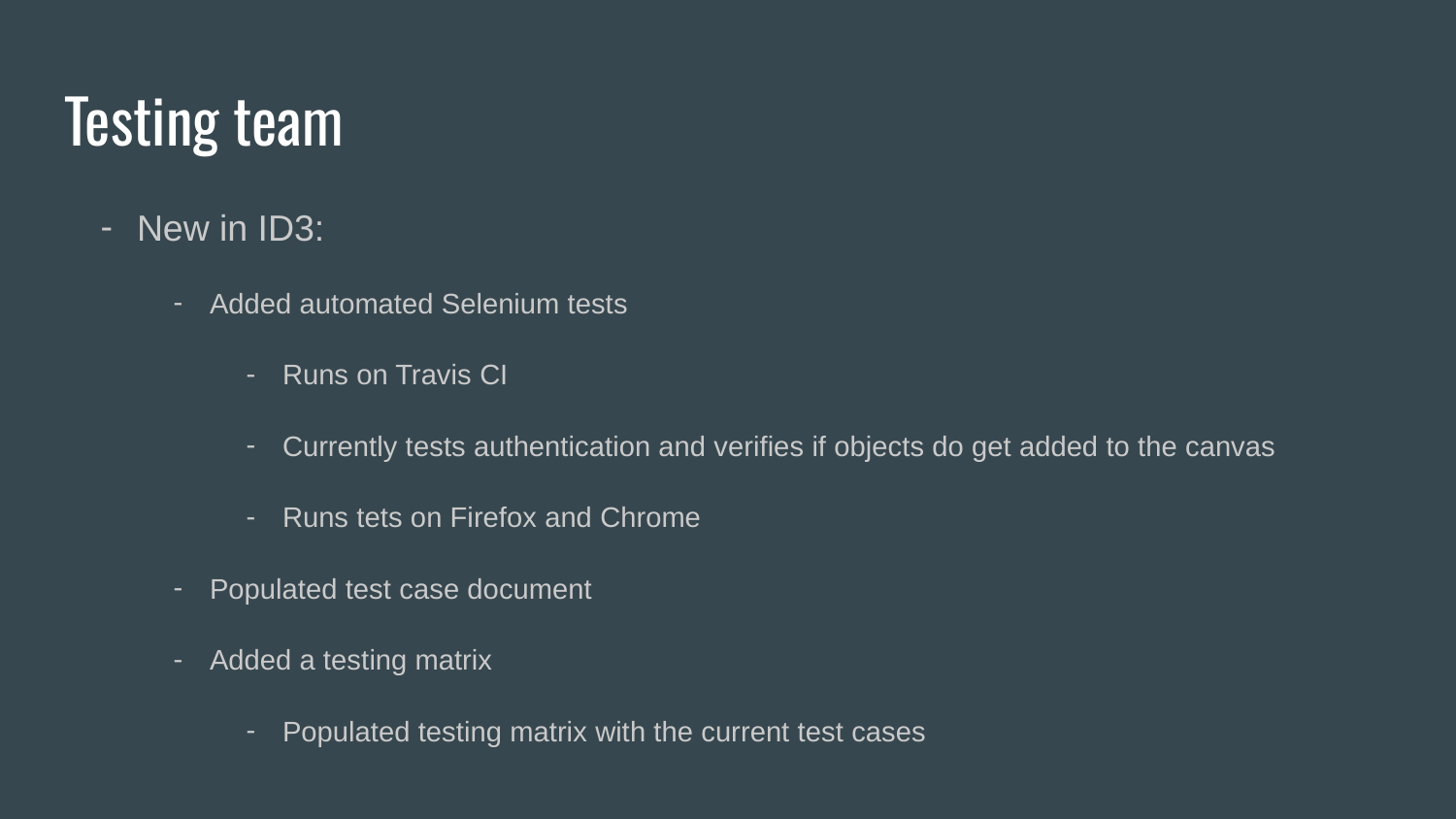

# Testing team
New in ID3:
Added automated Selenium tests
Runs on Travis CI
Currently tests authentication and verifies if objects do get added to the canvas
Runs tets on Firefox and Chrome
Populated test case document
Added a testing matrix
Populated testing matrix with the current test cases